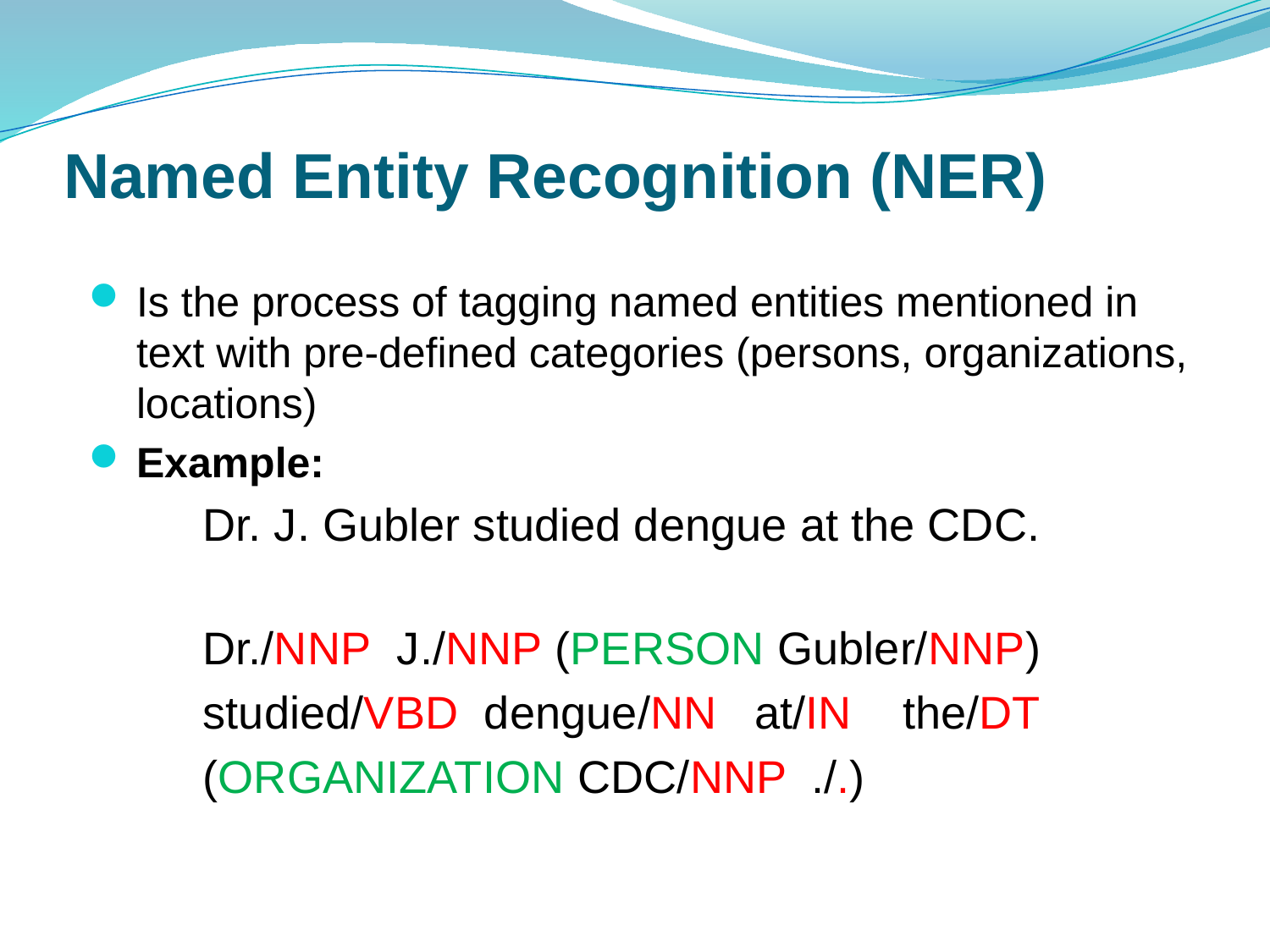

# Named Entity Recognition (NER)
Is the process of tagging named entities mentioned in text with pre-defined categories (persons, organizations, locations)
Example:
         Dr. J. Gubler studied dengue at the CDC.

         Dr./NNP  J./NNP (PERSON Gubler/NNP)
         studied/VBD  dengue/NN   at/IN    the/DT
         (ORGANIZATION CDC/NNP  ./.)